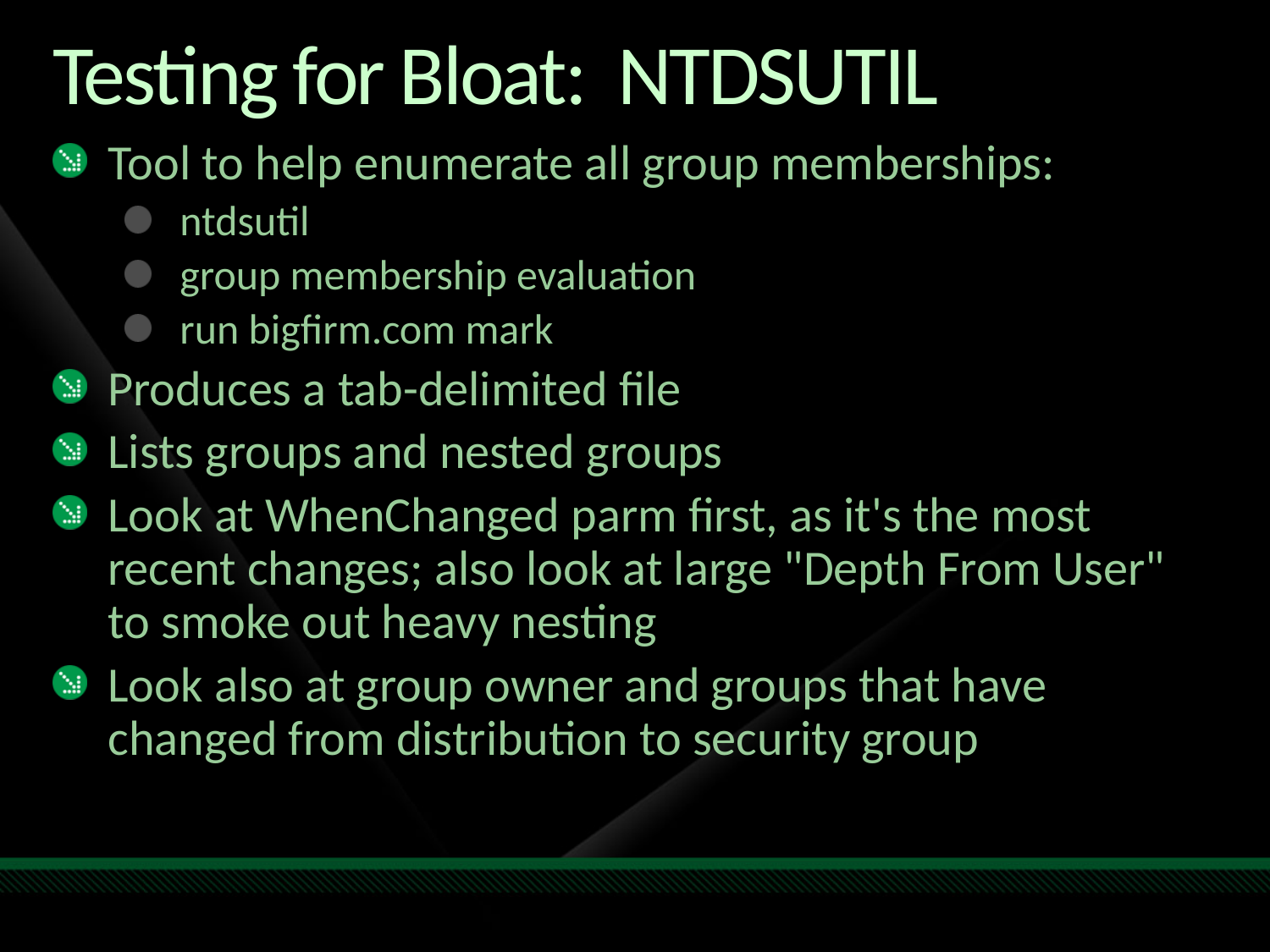

# Testing for Bloat:  NTDSUTIL
Tool to help enumerate all group memberships:
ntdsutil
group membership evaluation
run bigfirm.com mark
Produces a tab-delimited file
Lists groups and nested groups
Look at WhenChanged parm first, as it's the most recent changes; also look at large "Depth From User" to smoke out heavy nesting
Look also at group owner and groups that have changed from distribution to security group